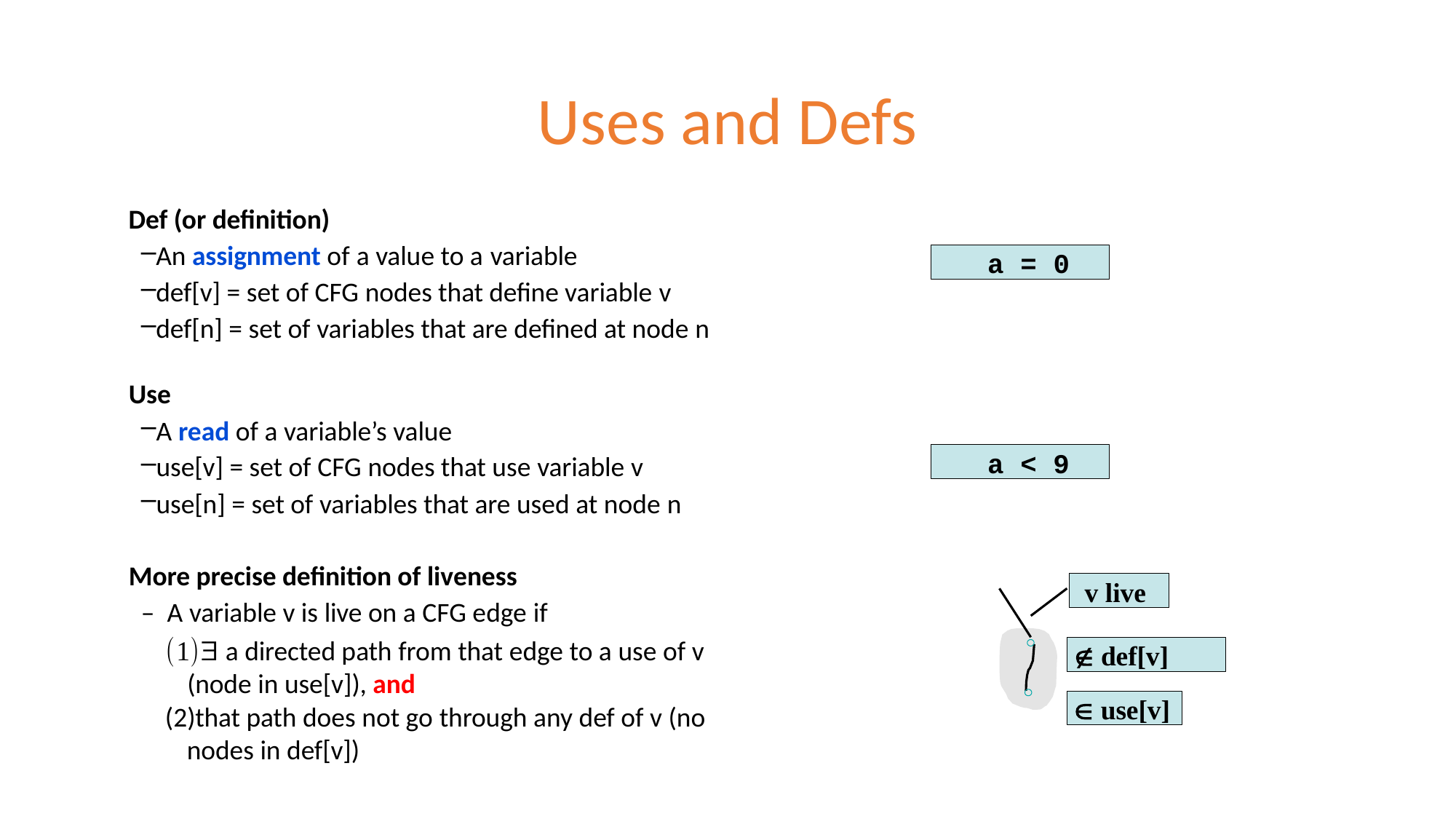

# Uses and Defs
Def (or definition)
An assignment of a value to a variable
def[v] = set of CFG nodes that define variable v
def[n] = set of variables that are defined at node n
a = 0
Use
A read of a variable’s value
use[v] = set of CFG nodes that use variable v
use[n] = set of variables that are used at node n
a < 9
More precise definition of liveness
–  A variable v is live on a CFG edge if
v live

∃ a directed path from that edge to a use of v (node in use[v]), and
that path does not go through any def of v (no nodes in def[v])
∉ def[v]

∈ use[v]